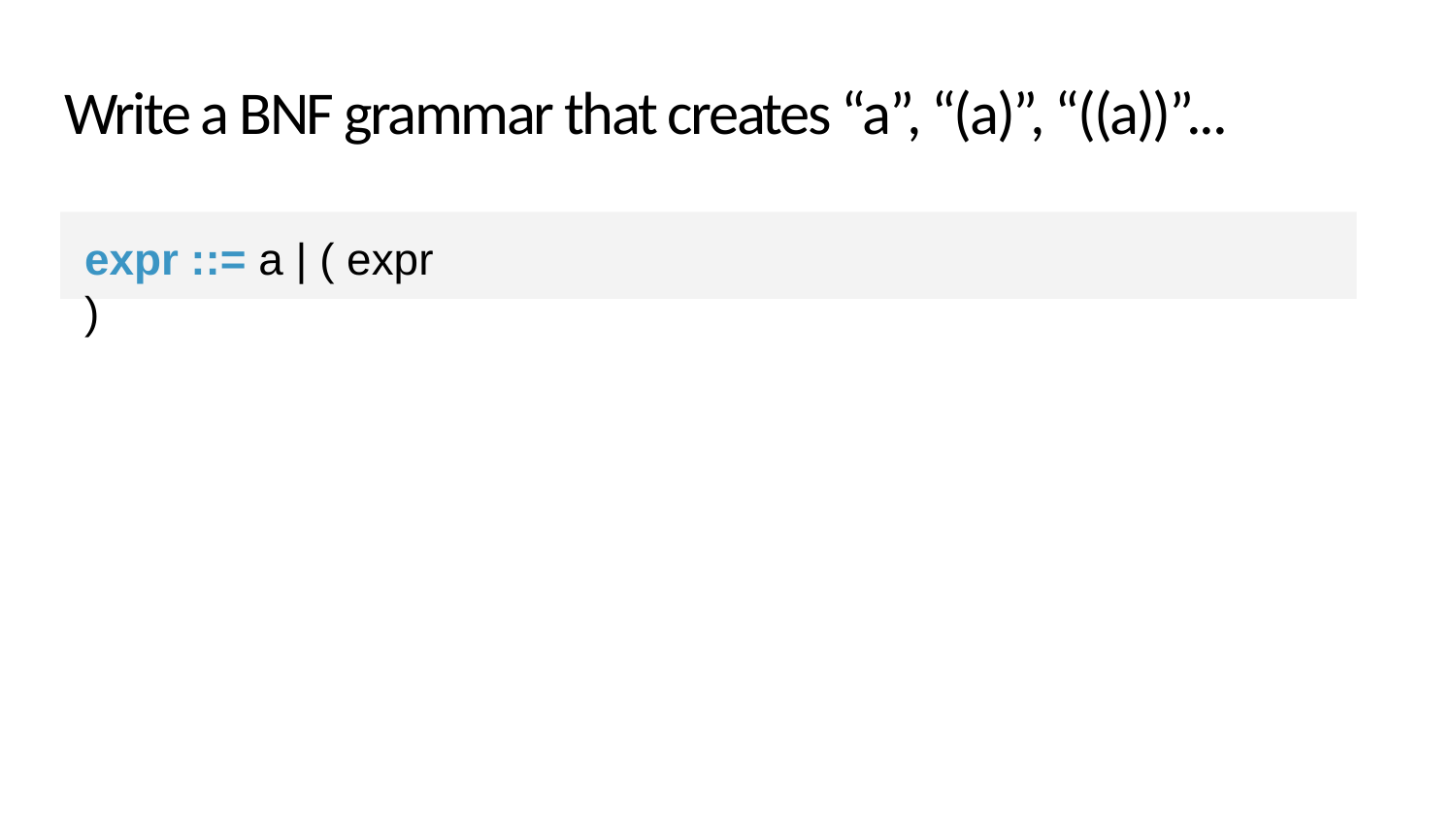

# Write a BNF grammar that creates “a”, “(a)”, “((a))”...

expr ::= a | ( expr )